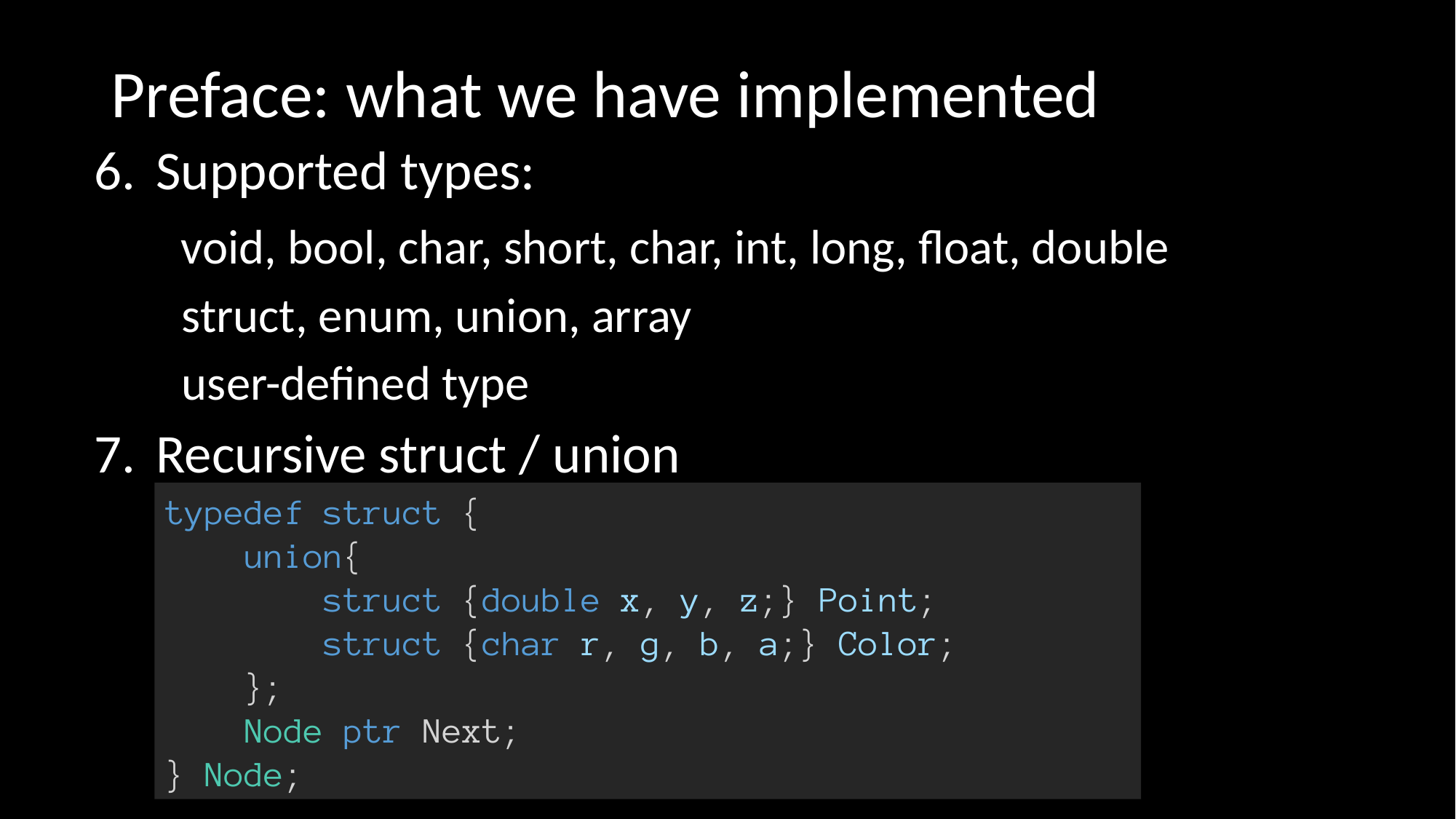

# Preface: what we have implemented
Supported types:
       void, bool, char, short, char, int, long, float, double
        struct, enum, union, array
        user-defined type
Recursive struct / union

typedef struct {
    union{
        struct {double x, y, z;} Point;
        struct {char r, g, b, a;} Color;
    };
    Node ptr Next;
} Node;